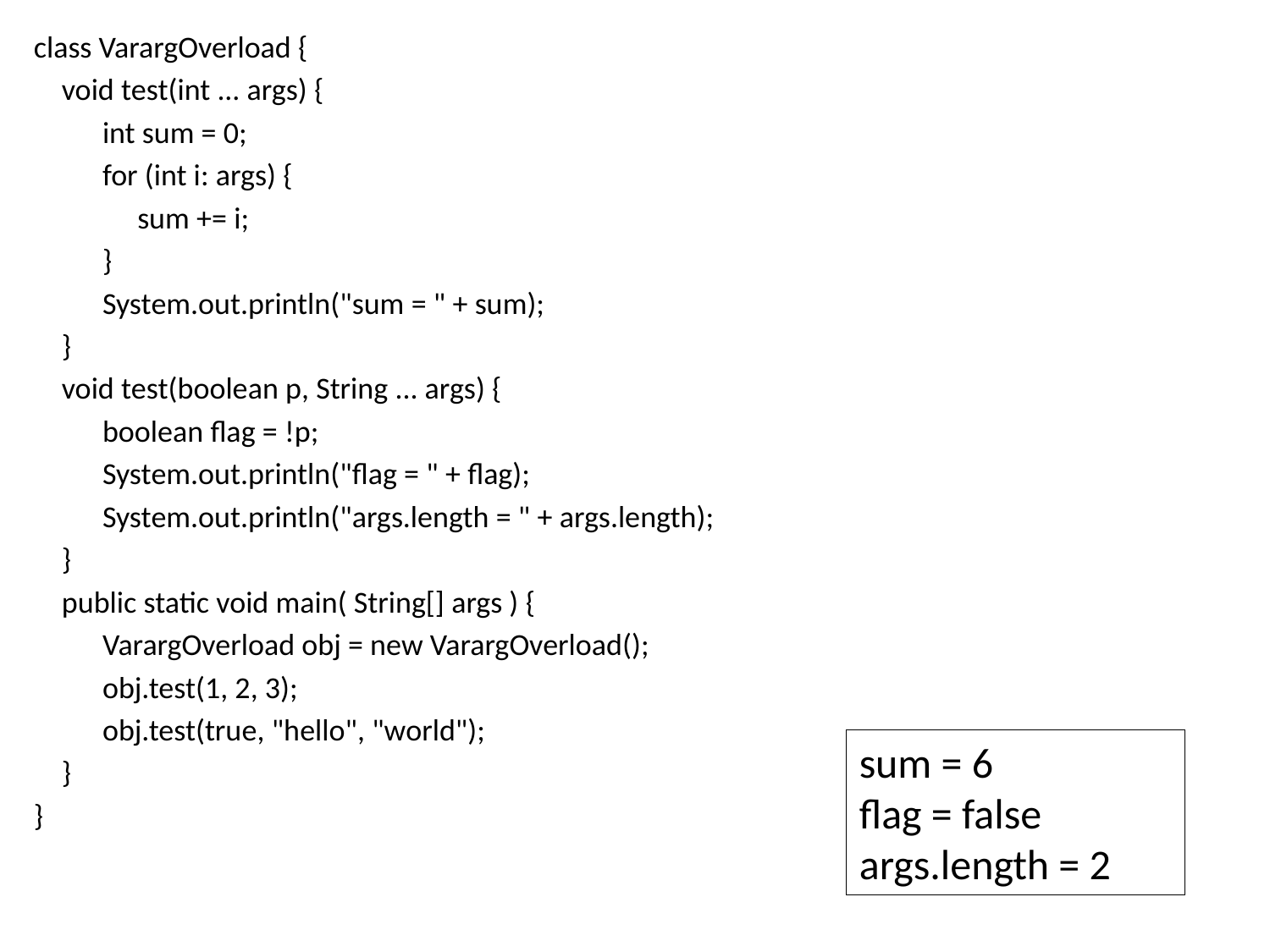

class VarargOverload {
    void test(int ... args) {
	int sum = 0;
	for (int i: args) {
	     sum += i;
    	}
	System.out.println("sum = " + sum);
    }
    void test(boolean p, String ... args) {
	boolean flag = !p;
	System.out.println("flag = " + flag);
	System.out.println("args.length = " + args.length);
    }
    public static void main( String[] args ) {
	VarargOverload obj = new VarargOverload();
	obj.test(1, 2, 3);
	obj.test(true, "hello", "world");
    }
}
sum = 6
flag = false
args.length = 2